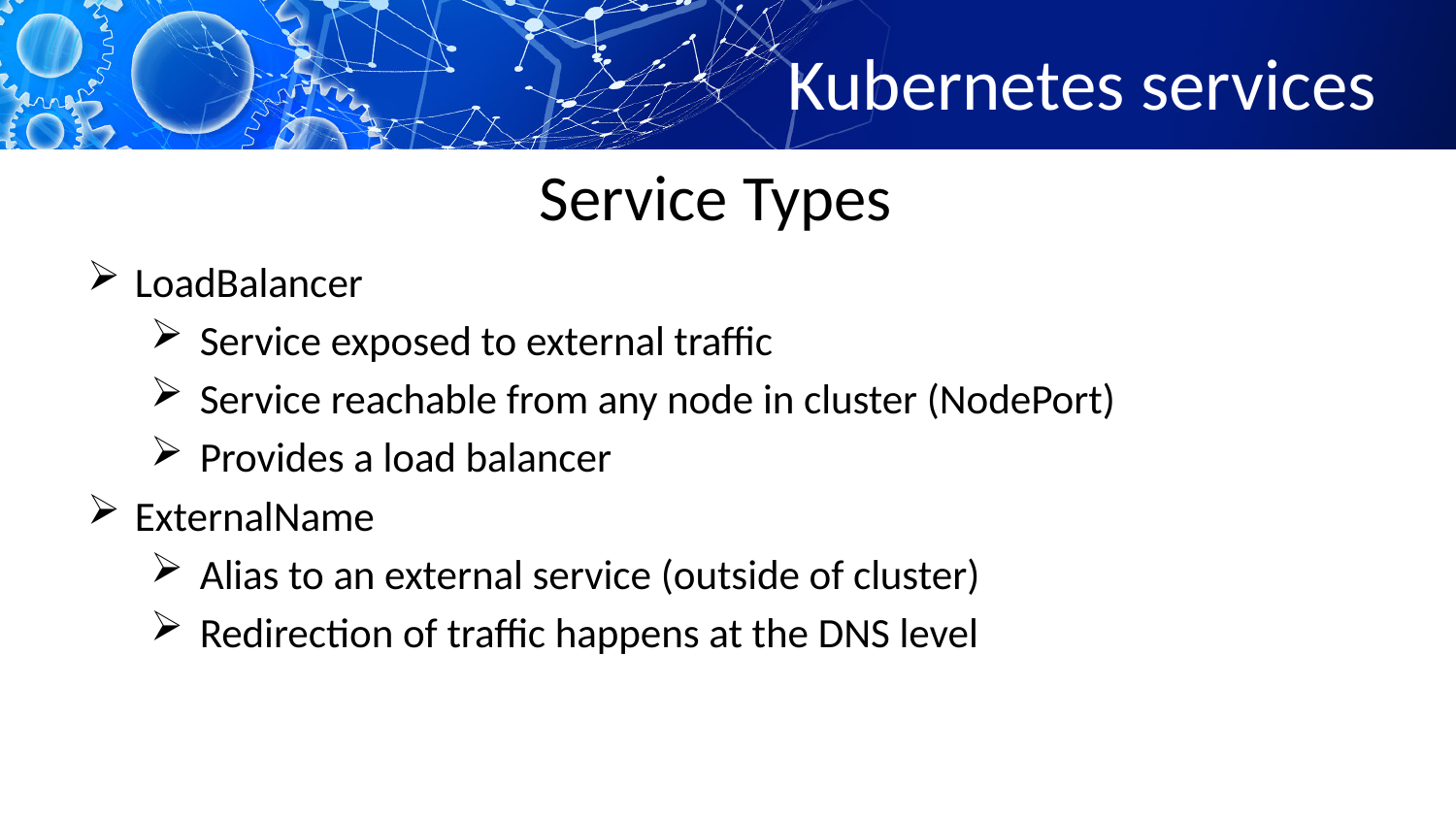

# Kubernetes services
Service Types
LoadBalancer
 Service exposed to external traffic
 Service reachable from any node in cluster (NodePort)
 Provides a load balancer
ExternalName
 Alias to an external service (outside of cluster)
 Redirection of traffic happens at the DNS level